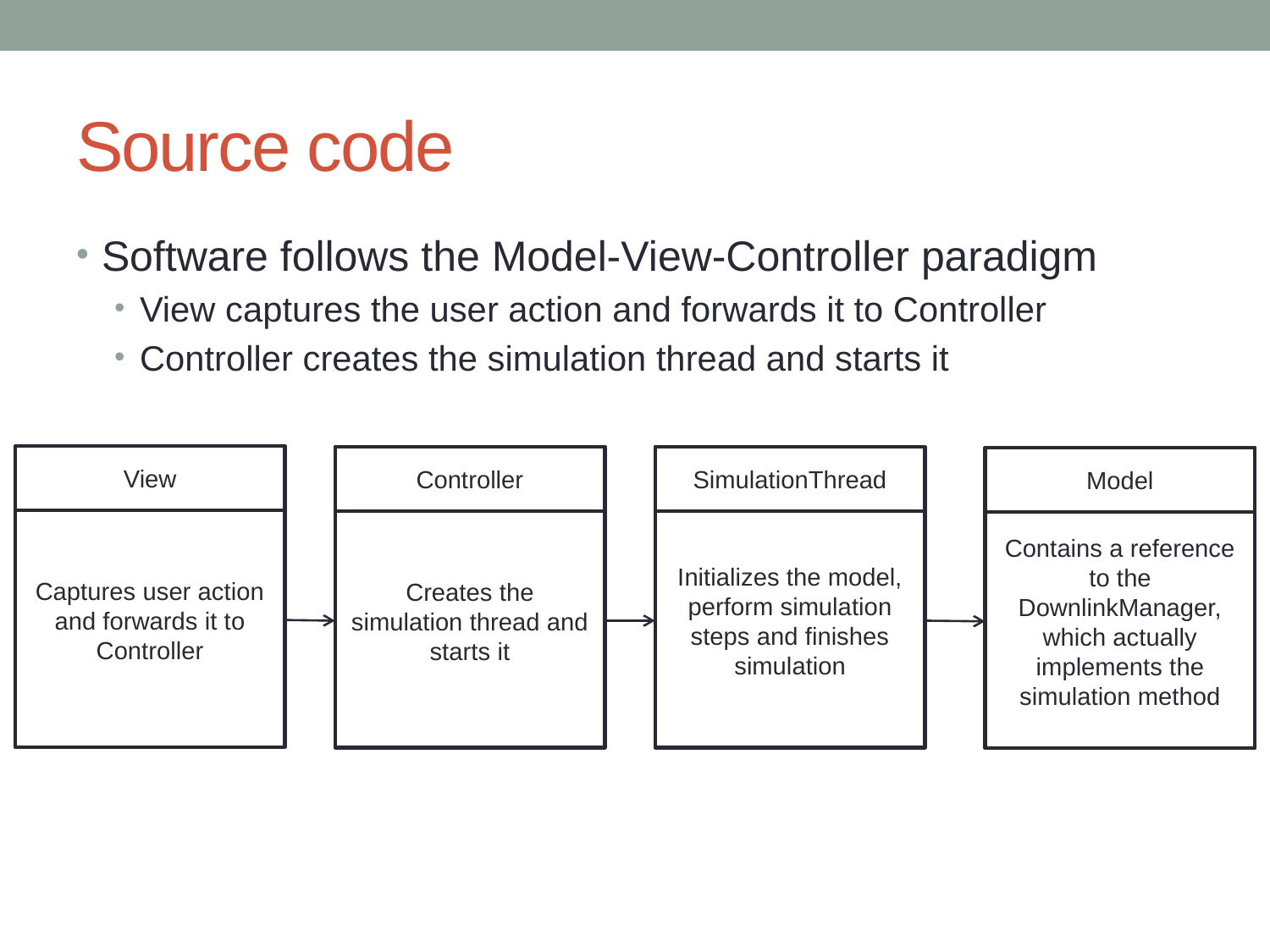

# Source code
Software follows the Model-View-Controller paradigm
View captures the user action and forwards it to Controller
Controller creates the simulation thread and starts it

View
Captures user action and forwards it to Controller
Controller
Creates the simulation thread and starts it
SimulationThread
Initializes the model, perform simulation steps and finishes simulation
Model
Contains a reference to the DownlinkManager, which actually implements the simulation method